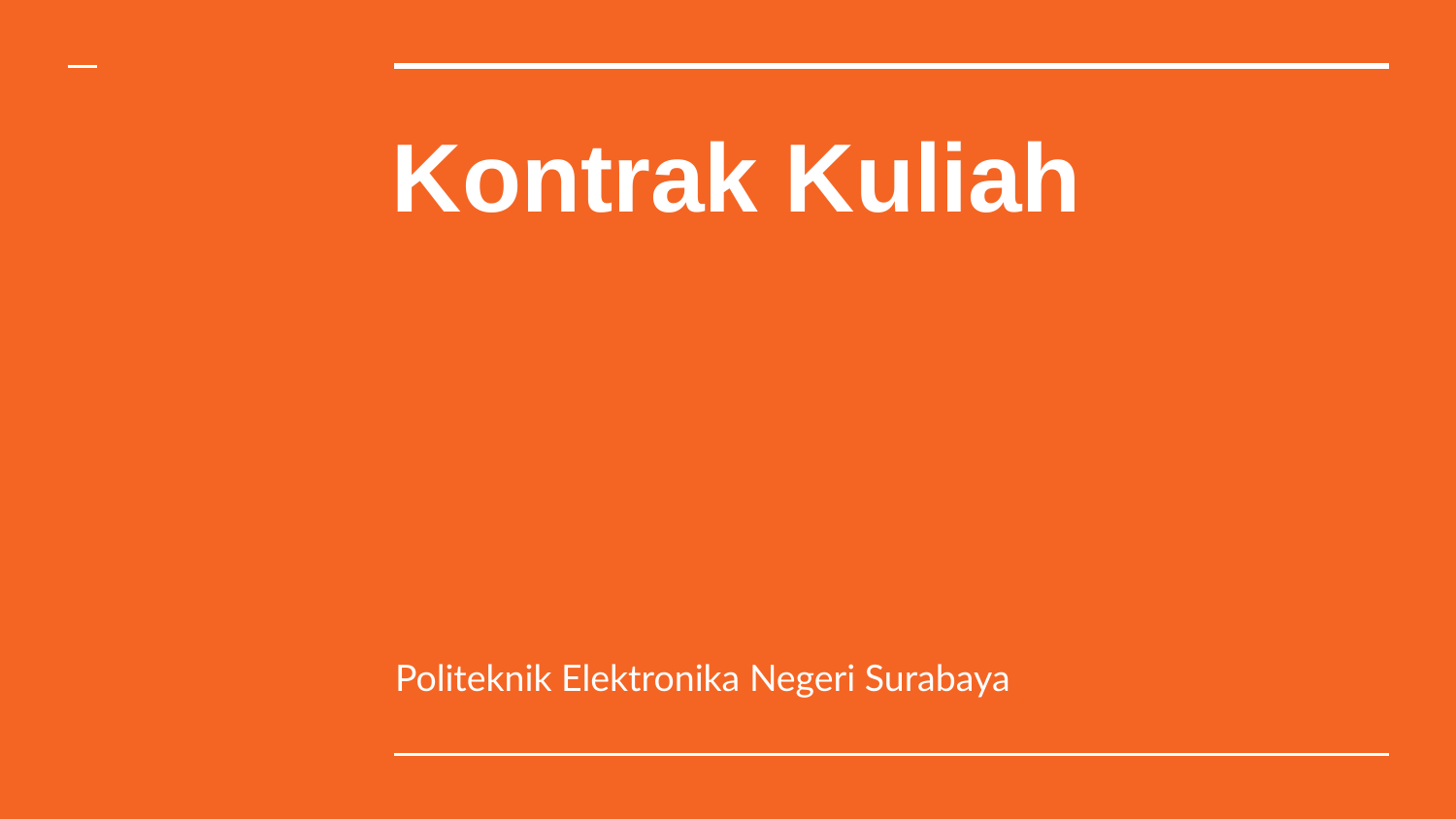

# Kontrak Kuliah
Politeknik Elektronika Negeri Surabaya